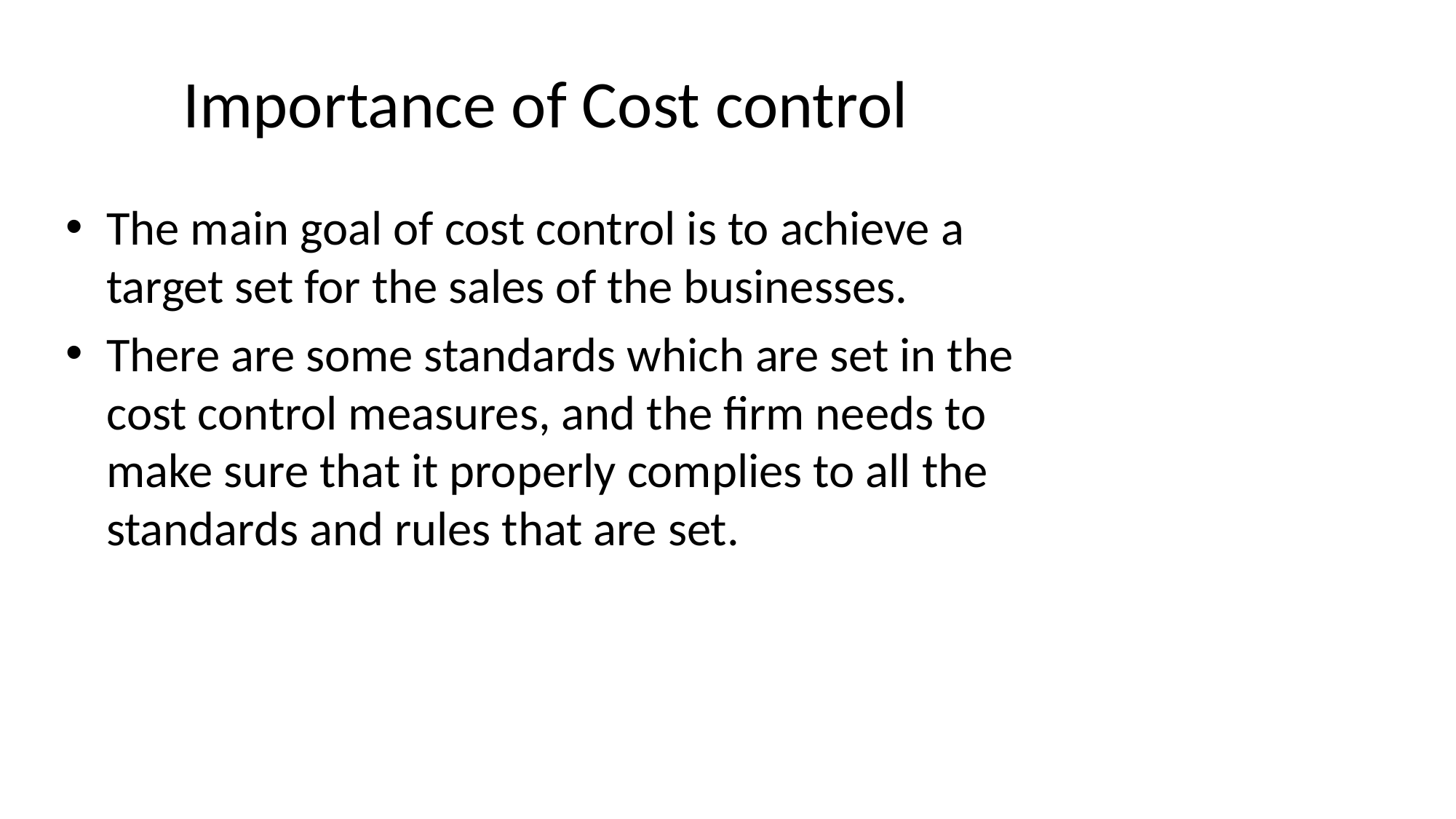

# Importance of Cost control
The main goal of cost control is to achieve a target set for the sales of the businesses.
There are some standards which are set in the cost control measures, and the firm needs to make sure that it properly complies to all the standards and rules that are set.